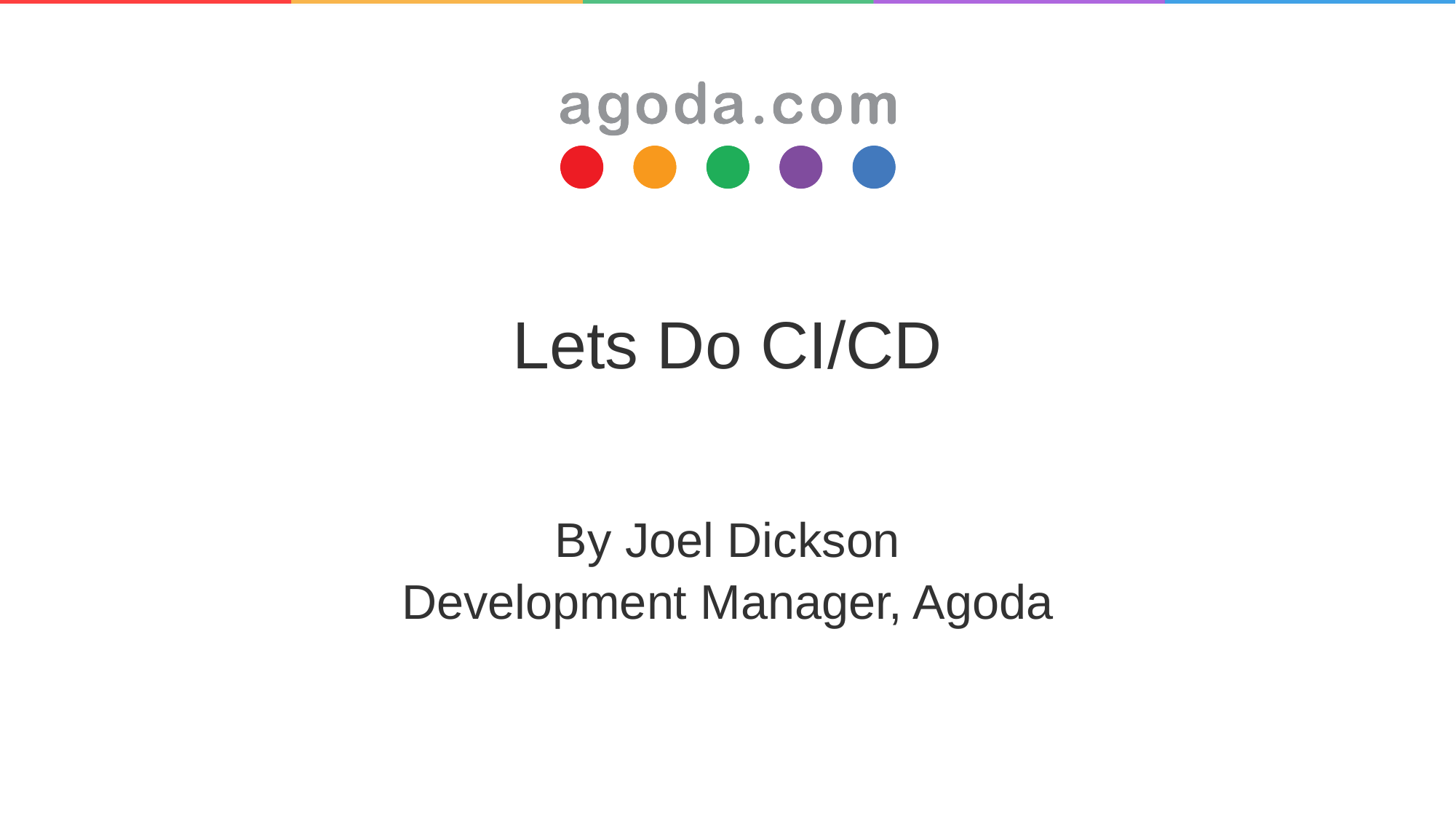

# Lets Do CI/CD
By Joel Dickson
Development Manager, Agoda